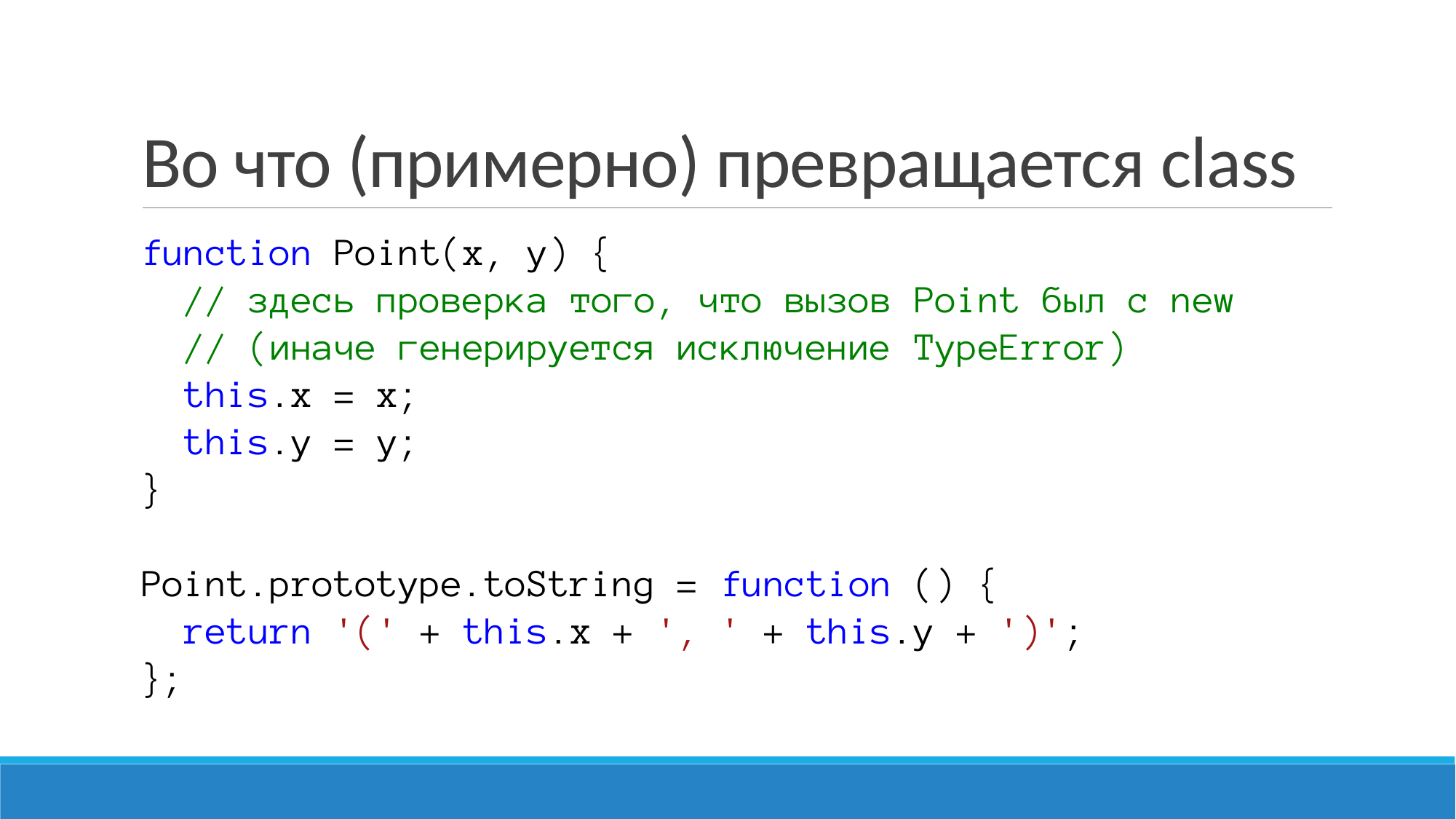

# Во что (примерно) превращается class
function Point(x, y) {
  // здесь проверка того, что вызов Point был с new
  // (иначе генерируется исключение TypeError)
  this.x = x;
  this.y = y;
}

Point.prototype.toString = function () {
  return '(' + this.x + ', ' + this.y + ')';
};